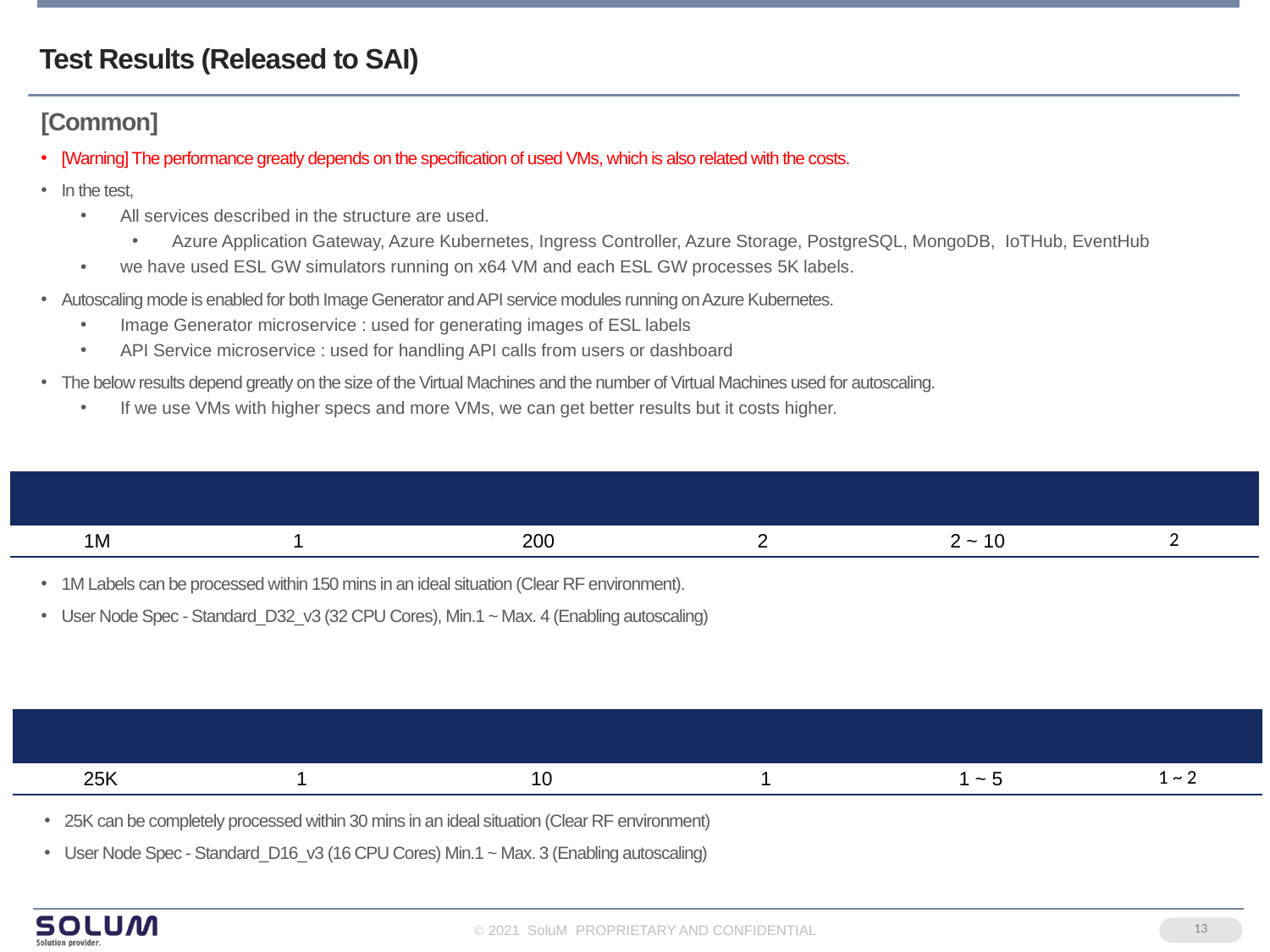

# Test Results (Released to SAI)
[Common]
[Warning] The performance greatly depends on the specification of used VMs, which is also related with the costs.
In the test,
All services described in the structure are used.
Azure Application Gateway, Azure Kubernetes, Ingress Controller, Azure Storage, PostgreSQL, MongoDB,  IoTHub, EventHub
we have used ESL GW simulators running on x64 VM and each ESL GW processes 5K labels.
Autoscaling mode is enabled for both Image Generator and API service modules running on Azure Kubernetes.
Image Generator microservice : used for generating images of ESL labels
API Service microservice : used for handling API calls from users or dashboard
The below results depend greatly on the size of the Virtual Machines and the number of Virtual Machines used for autoscaling.
If we use VMs with higher specs and more VMs, we can get better results but it costs higher.

| Total Labels | # of Stores | # of GWs | # of VM instances for GW simulator | # of Image Generator | # of APIService |
| --- | --- | --- | --- | --- | --- |
| 1M | 1 | 200 | 2 | 2 ~ 10 | 2 |

1M Labels can be processed within 150 mins in an ideal situation (Clear RF environment).
User Node Spec - Standard_D32_v3 (32 CPU Cores), Min.1 ~ Max. 4 (Enabling autoscaling)

| Total Labels | # of Stores | # of GWs | # of VM instances for GW simulator | # of Image Generator | # of APIService |
| --- | --- | --- | --- | --- | --- |
| 25K | 1 | 10 | 1 | 1 ~ 5 | 1 ~ 2 |
25K can be completely processed within 30 mins in an ideal situation (Clear RF environment)
User Node Spec - Standard_D16_v3 (16 CPU Cores) Min.1 ~ Max. 3 (Enabling autoscaling)